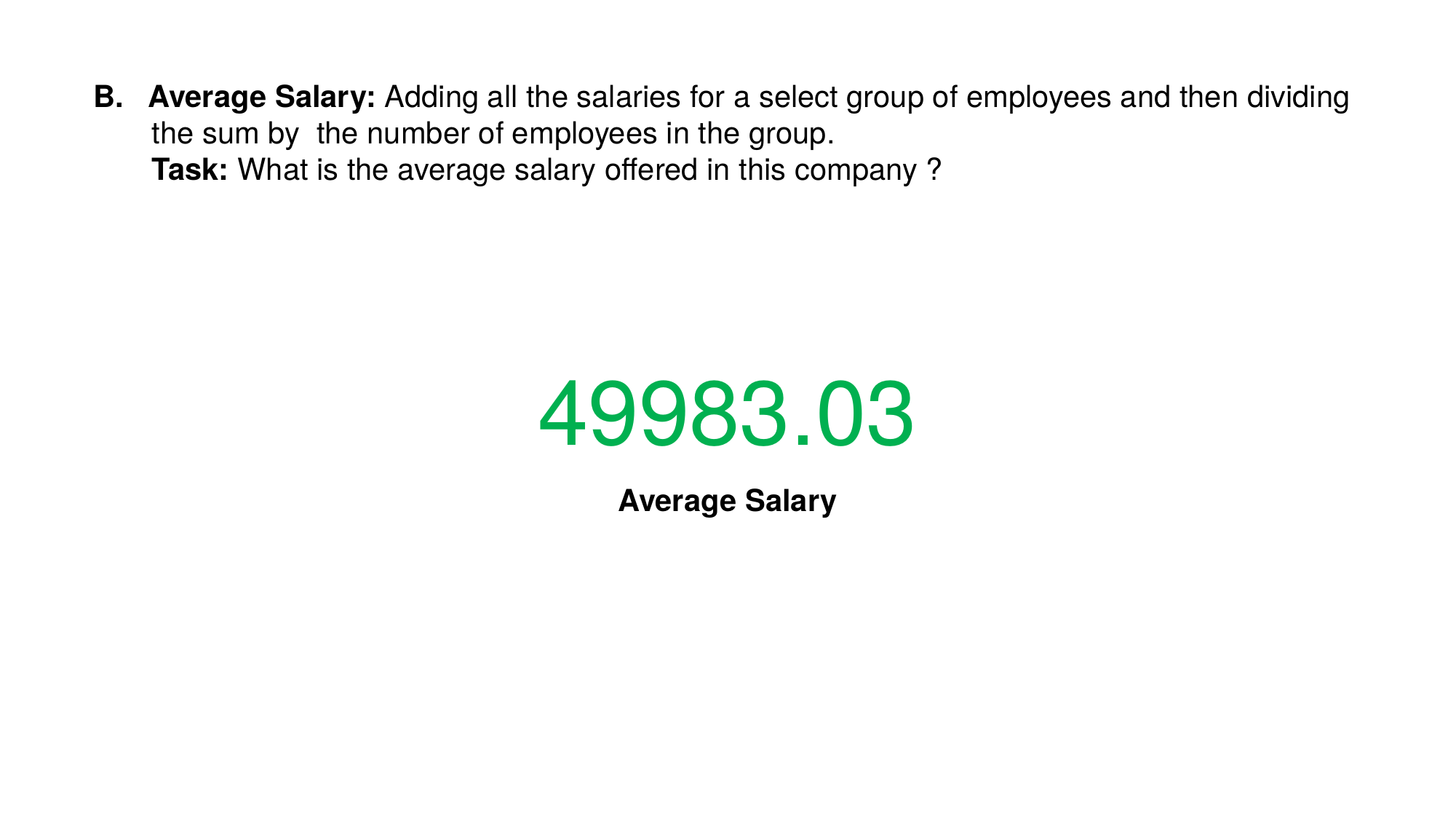

Average Salary: Adding all the salaries for a select group of employees and then dividing
       the sum by  the number of employees in the group.
       Task: What is the average salary offered in this company ?
49983.03
Average Salary